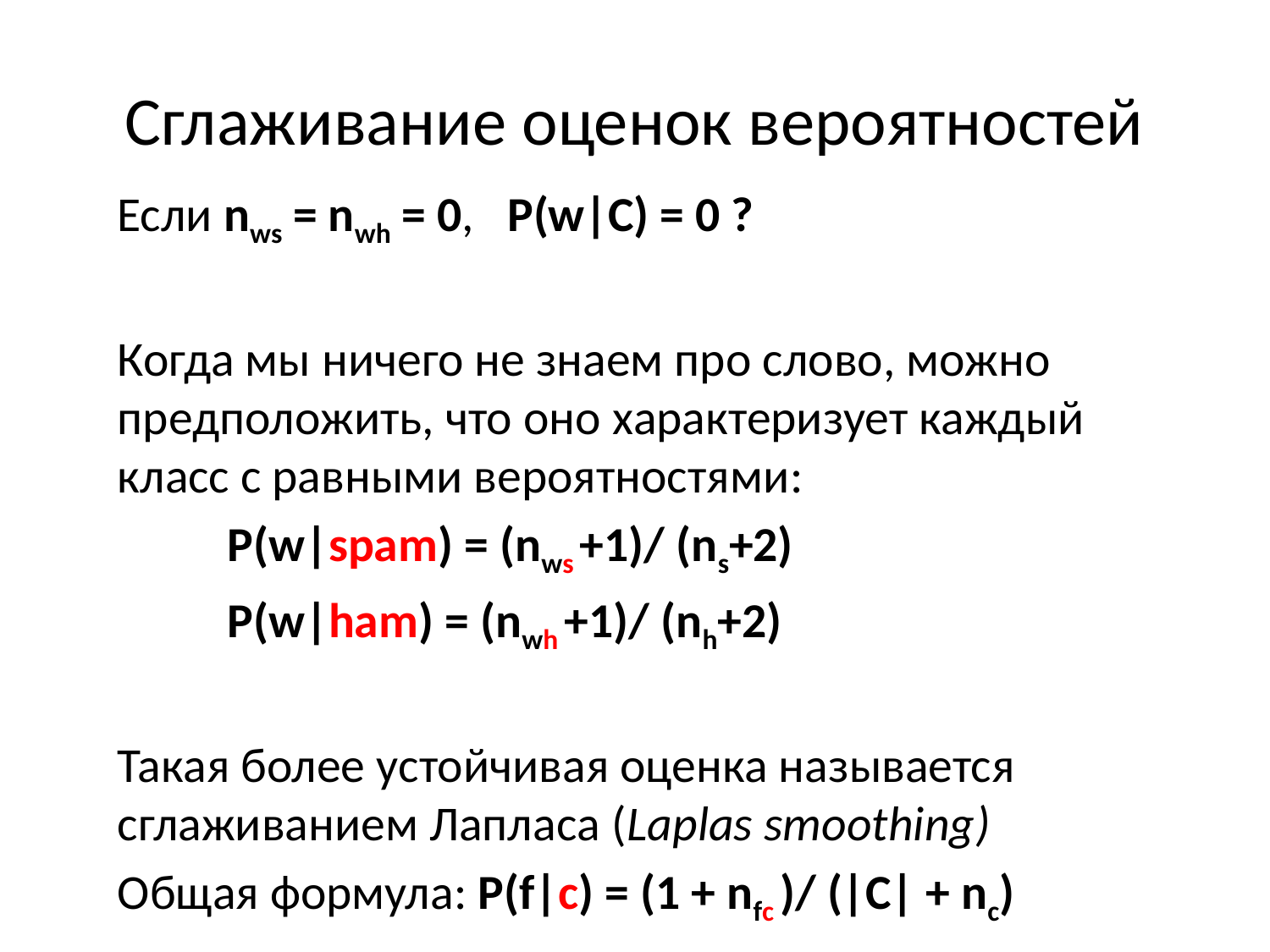

# Сглаживание оценок вероятностей
Если nws = nwh = 0,   P(w|C) = 0 ?

Когда мы ничего не знаем про слово, можно предположить, что оно характеризует каждый класс с равными вероятностями:
P(w|spam) = (nws +1)/ (ns+2)
P(w|ham) = (nwh +1)/ (nh+2)

Такая более устойчивая оценка называется сглаживанием Лапласа (Laplas smoothing)
Общая формула: P(f|c) = (1 + nfc )/ (|C| + nс)